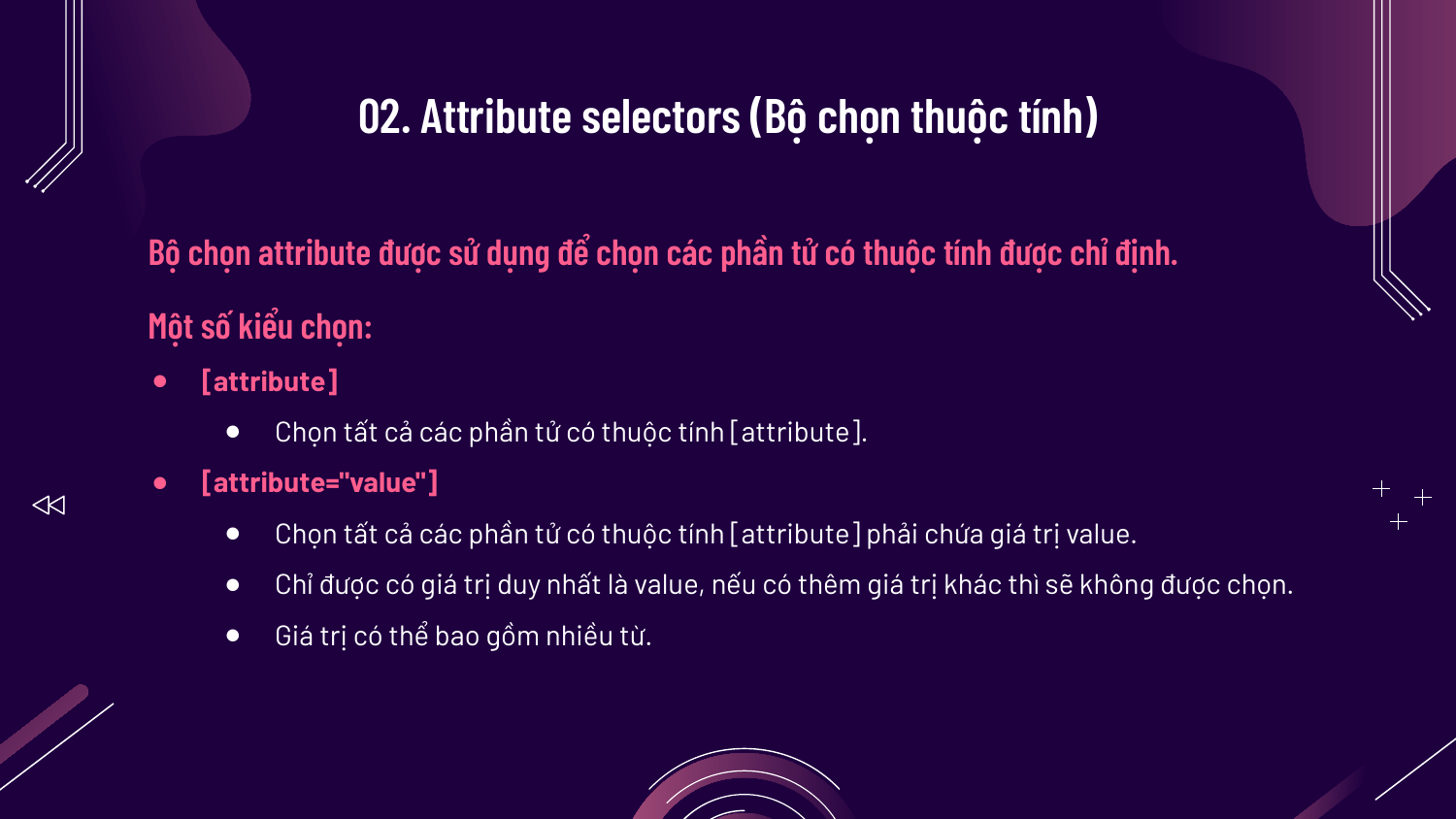

# 02. Attribute selectors (Bộ chọn thuộc tính)
Bộ chọn attribute được sử dụng để chọn các phần tử có thuộc tính được chỉ định.
Một số kiểu chọn:
[attribute]
Chọn tất cả các phần tử có thuộc tính [attribute].
[attribute="value"]
Chọn tất cả các phần tử có thuộc tính [attribute] phải chứa giá trị value.
Chỉ được có giá trị duy nhất là value, nếu có thêm giá trị khác thì sẽ không được chọn.
Giá trị có thể bao gồm nhiều từ.